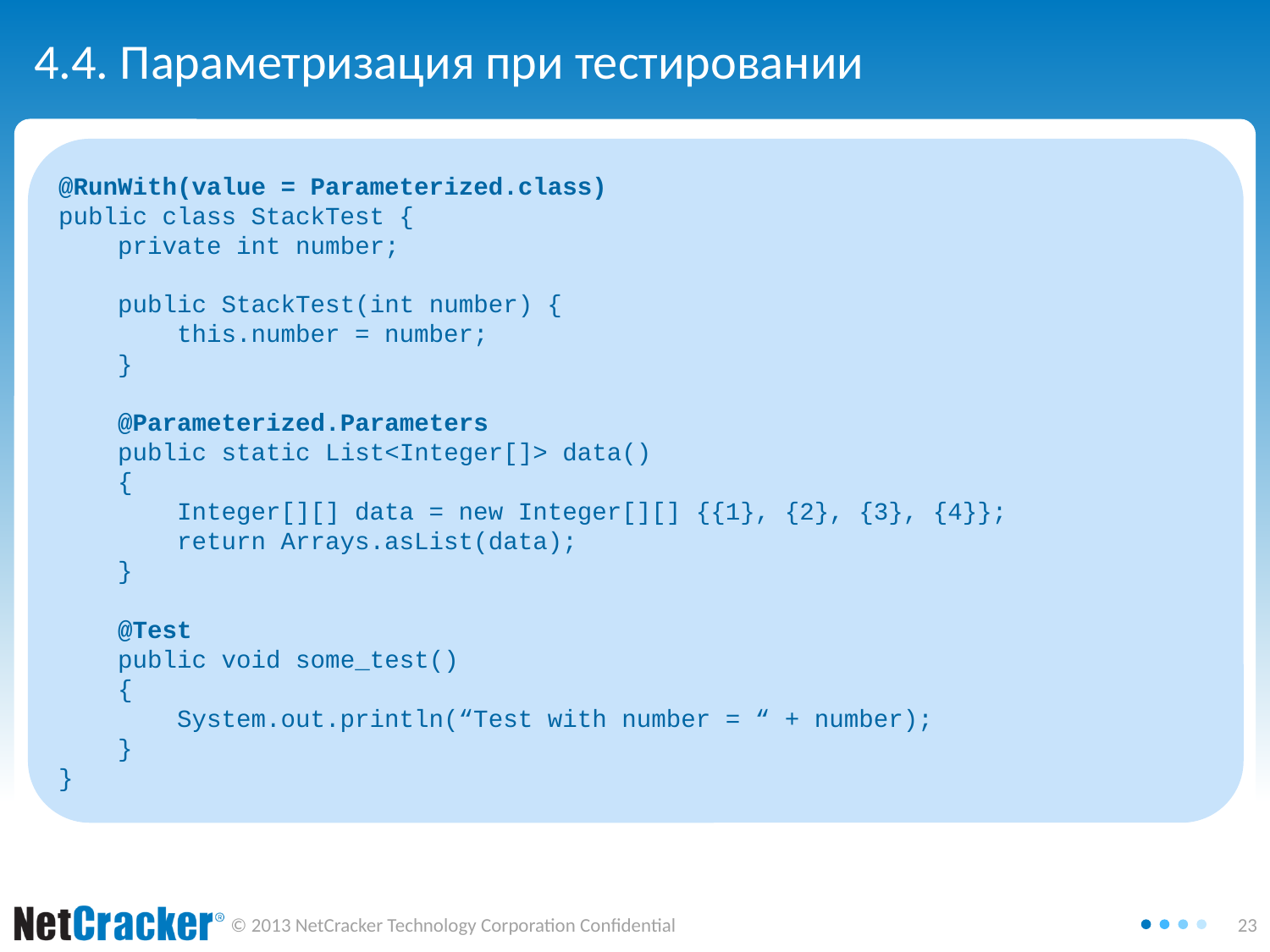

# 4.4. Параметризация при тестировании
@RunWith(value = Parameterized.class)
public class StackTest {
    private int number;

    public StackTest(int number) {
        this.number = number;
    }

    @Parameterized.Parameters
    public static List<Integer[]> data()
    {
        Integer[][] data = new Integer[][] {{1}, {2}, {3}, {4}};
        return Arrays.asList(data);
    }

    @Test
    public void some_test()
    {
        System.out.println(“Test with number = “ + number);
    }
}